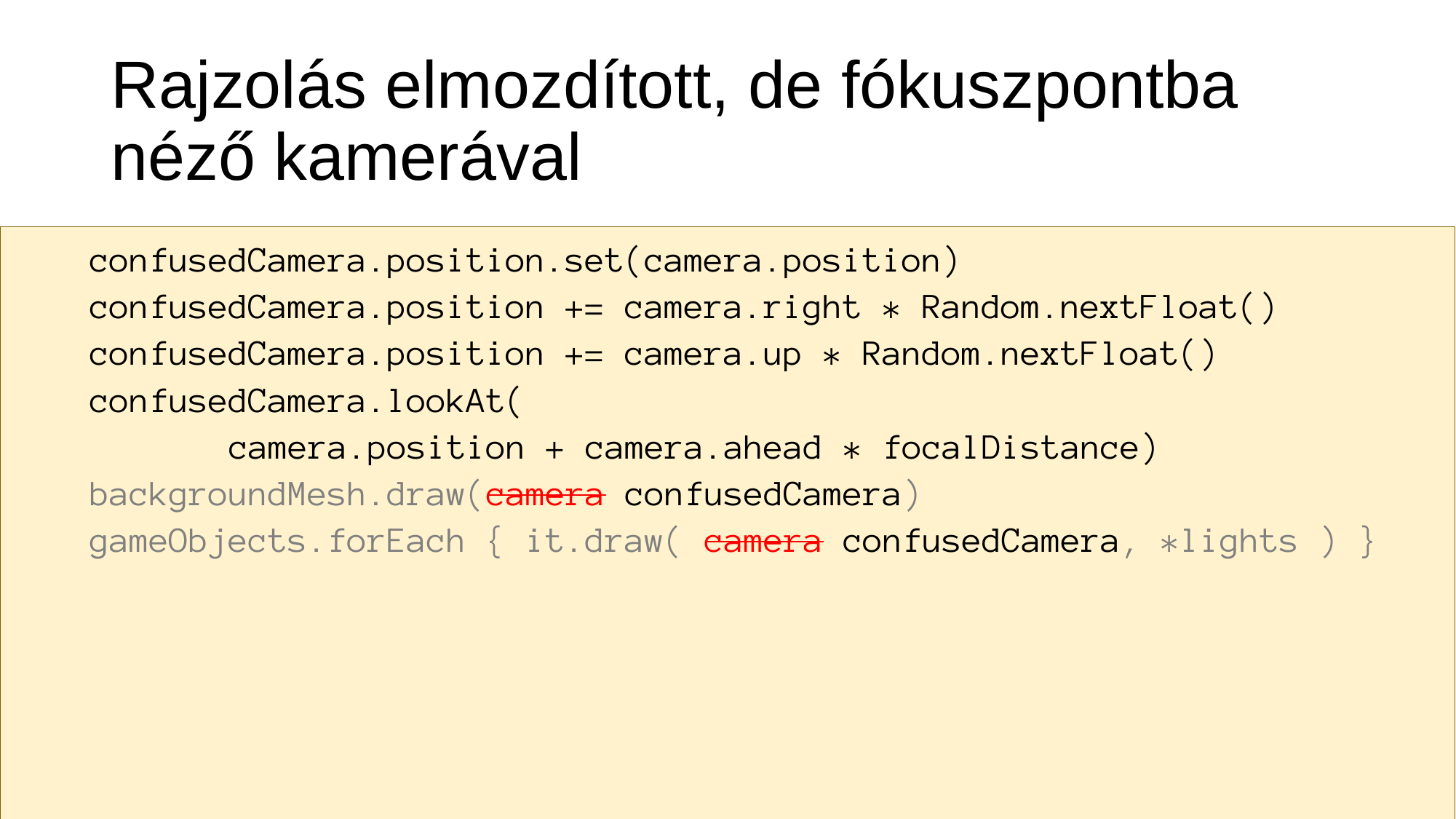

# Rajzolás elmozdított, de fókuszpontba néző kamerával
    confusedCamera.position.set(camera.position)
    confusedCamera.position += camera.right * Random.nextFloat()
    confusedCamera.position += camera.up * Random.nextFloat()
    confusedCamera.lookAt(
		camera.position + camera.ahead * focalDistance)
    backgroundMesh.draw(camera confusedCamera)
    gameObjects.forEach { it.draw( camera confusedCamera, *lights ) }